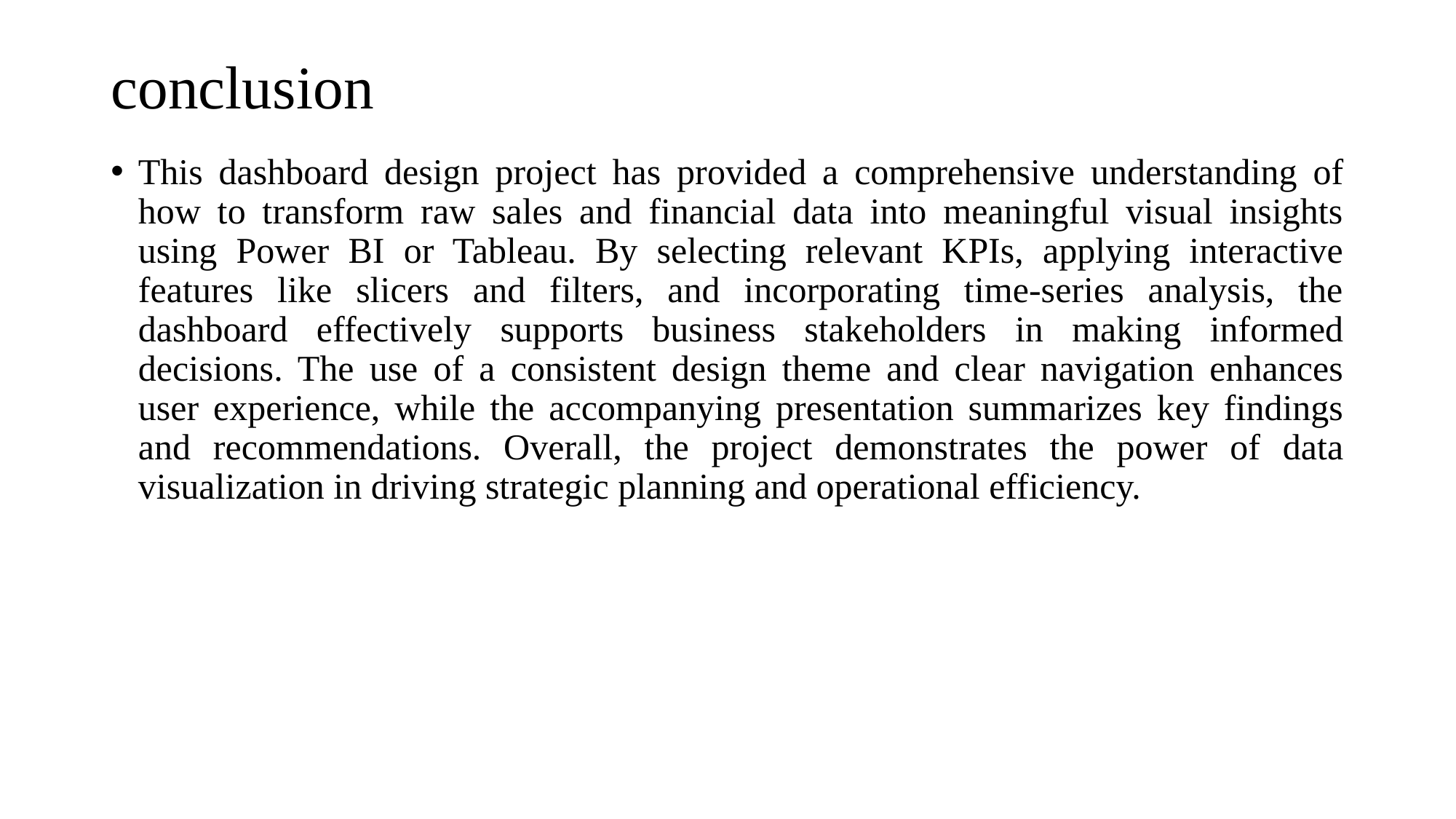

# conclusion
This dashboard design project has provided a comprehensive understanding of how to transform raw sales and financial data into meaningful visual insights using Power BI or Tableau. By selecting relevant KPIs, applying interactive features like slicers and filters, and incorporating time-series analysis, the dashboard effectively supports business stakeholders in making informed decisions. The use of a consistent design theme and clear navigation enhances user experience, while the accompanying presentation summarizes key findings and recommendations. Overall, the project demonstrates the power of data visualization in driving strategic planning and operational efficiency.